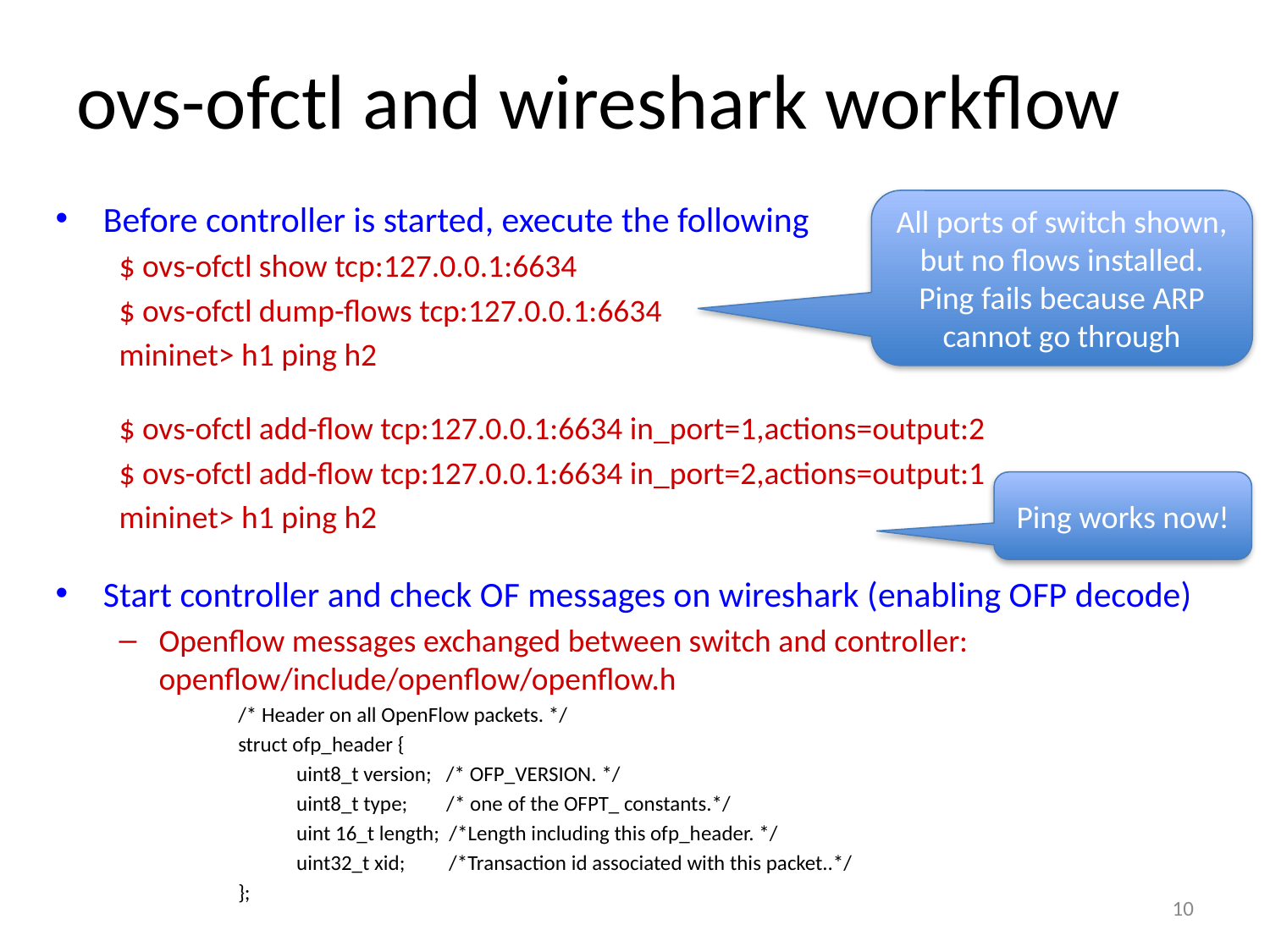

# ovs-ofctl and wireshark workflow
Before controller is started, execute the following
$ ovs-ofctl show tcp:127.0.0.1:6634
$ ovs-ofctl dump-flows tcp:127.0.0.1:6634
mininet> h1 ping h2

$ ovs-ofctl add-flow tcp:127.0.0.1:6634 in_port=1,actions=output:2
$ ovs-ofctl add-flow tcp:127.0.0.1:6634 in_port=2,actions=output:1
mininet> h1 ping h2

Start controller and check OF messages on wireshark (enabling OFP decode)
Openflow messages exchanged between switch and controller: openflow/include/openflow/openflow.h
/* Header on all OpenFlow packets. */
struct ofp_header {
            uint8_t version;   /* OFP_VERSION. */
            uint8_t type;        /* one of the OFPT_ constants.*/
            uint 16_t length;  /*Length including this ofp_header. */
            uint32_t xid;         /*Transaction id associated with this packet..*/
};
All ports of switch shown, but no flows installed. Ping fails because ARP cannot go through
Ping works now!
10